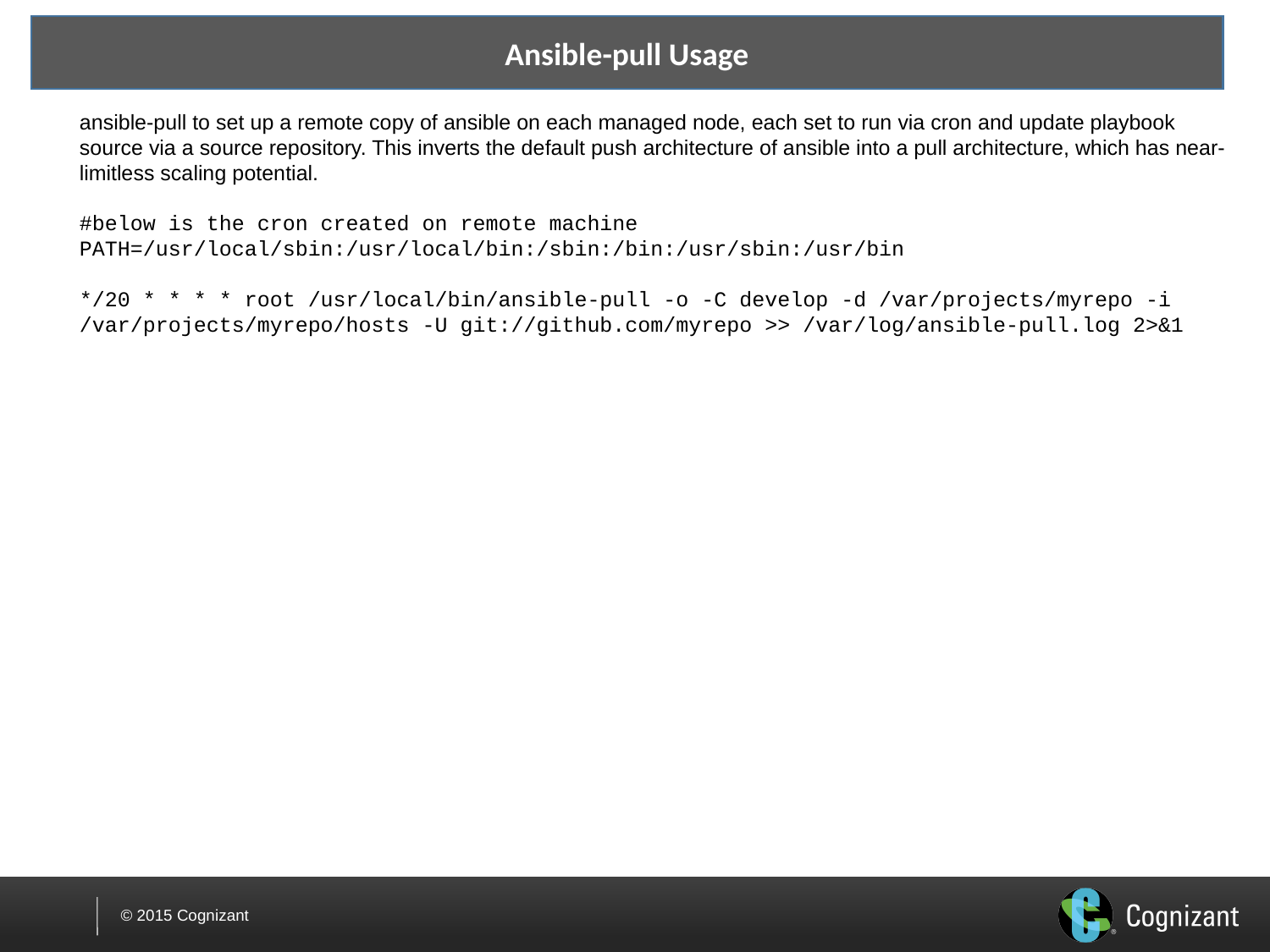

Ansible-pull Usage

ansible-pull to set up a remote copy of ansible on each managed node, each set to run via cron and update playbook source via a source repository. This inverts the default push architecture of ansible into a pull architecture, which has near-limitless scaling potential.

#below is the cron created on remote machine
PATH=/usr/local/sbin:/usr/local/bin:/sbin:/bin:/usr/sbin:/usr/bin

*/20 * * * * root /usr/local/bin/ansible-pull -o -C develop -d /var/projects/myrepo -i /var/projects/myrepo/hosts -U git://github.com/myrepo >> /var/log/ansible-pull.log 2>&1